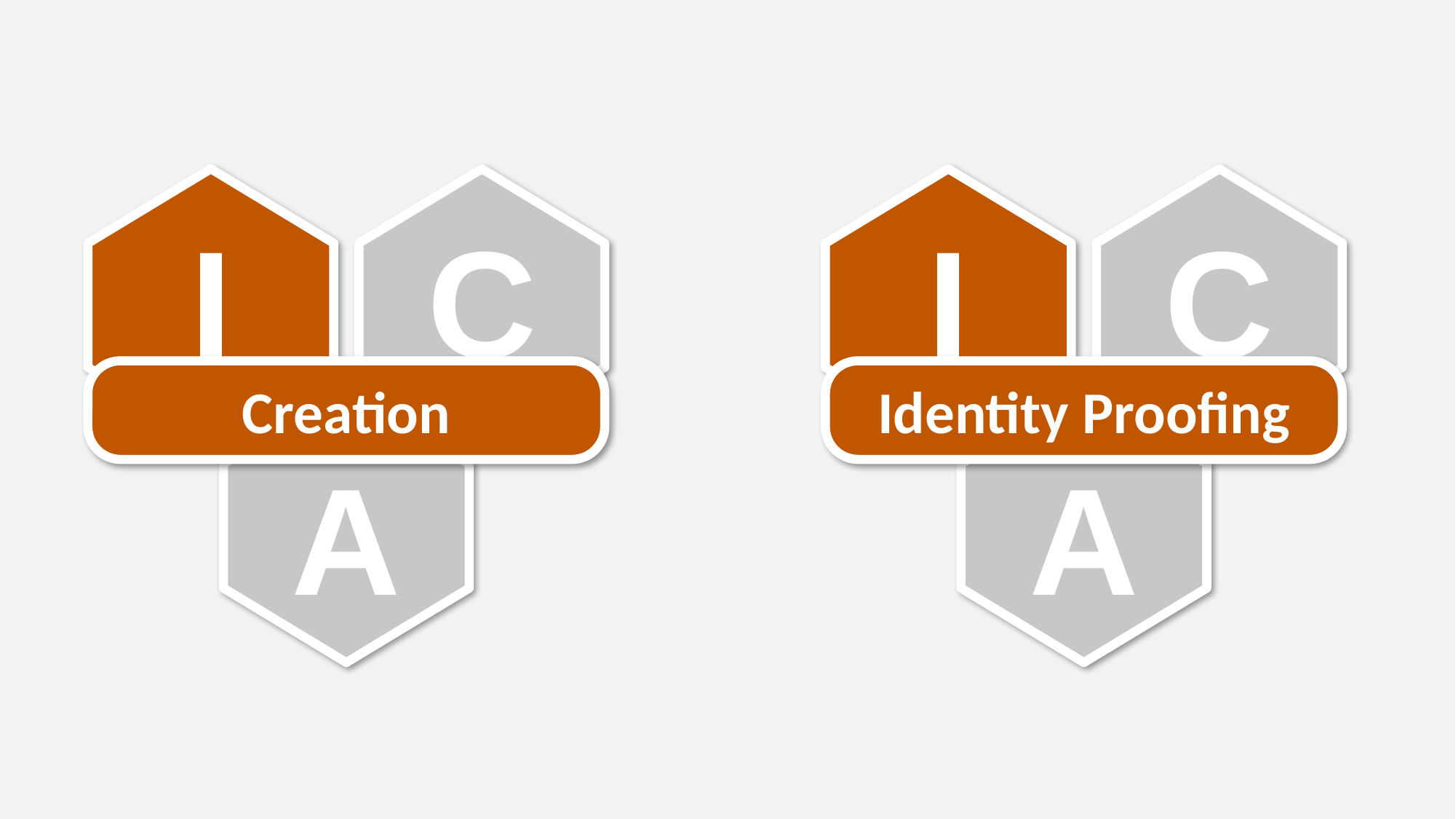

I
I
C
C
Creation
Identity Proofing
A
A